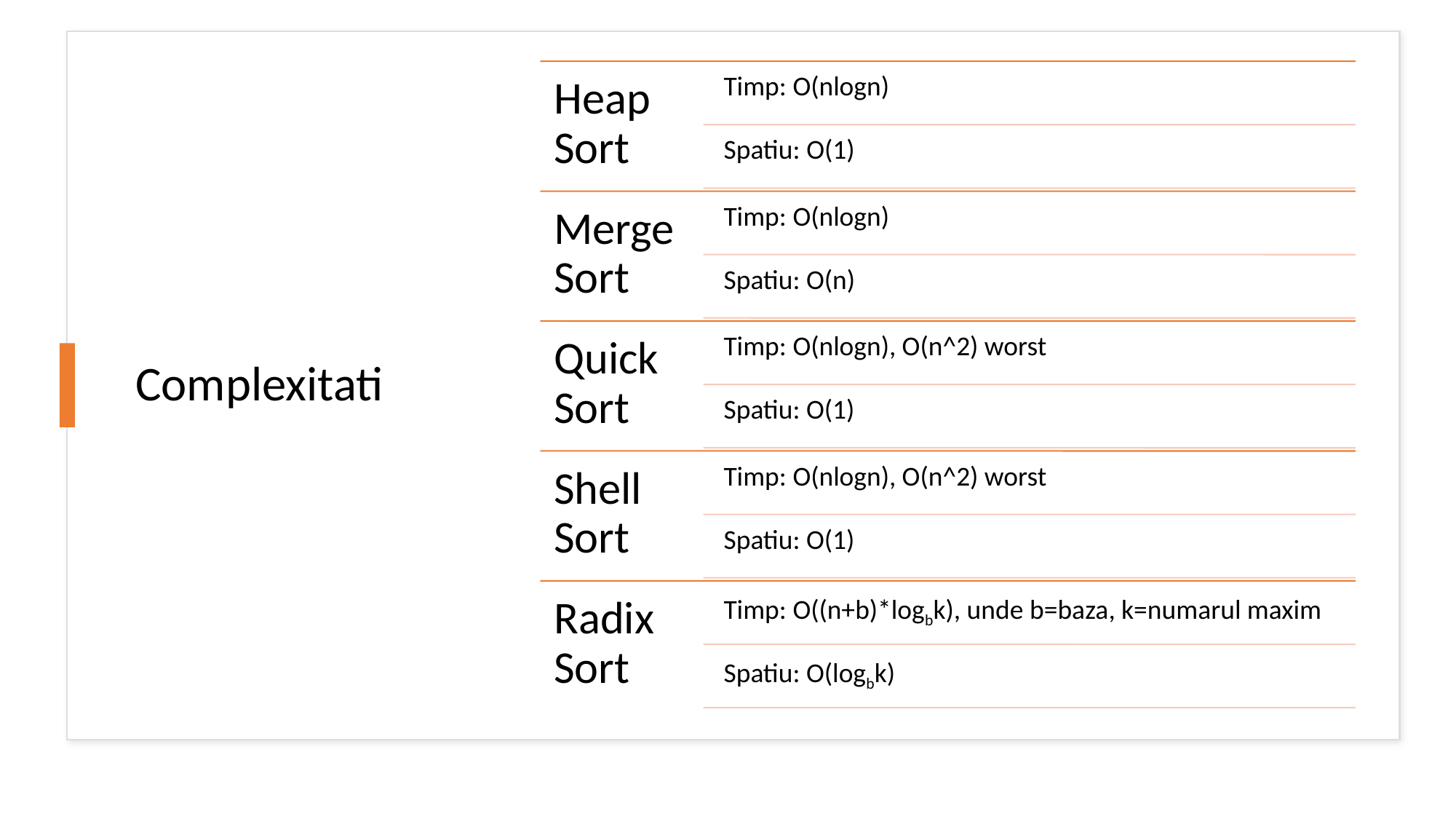

# Complexitati
Heap Sort
Timp: O(nlogn)
Spatiu: O(1)
Merge Sort
Timp: O(nlogn)
Spatiu: O(n)
Quick Sort
Timp: O(nlogn), O(n^2) worst
Spatiu: O(1)
Shell Sort
Timp: O(nlogn), O(n^2) worst
Spatiu: O(1)
Radix Sort
Timp: O((n+b)*logbk), unde b=baza, k=numarul maxim
Spatiu: O(logbk)